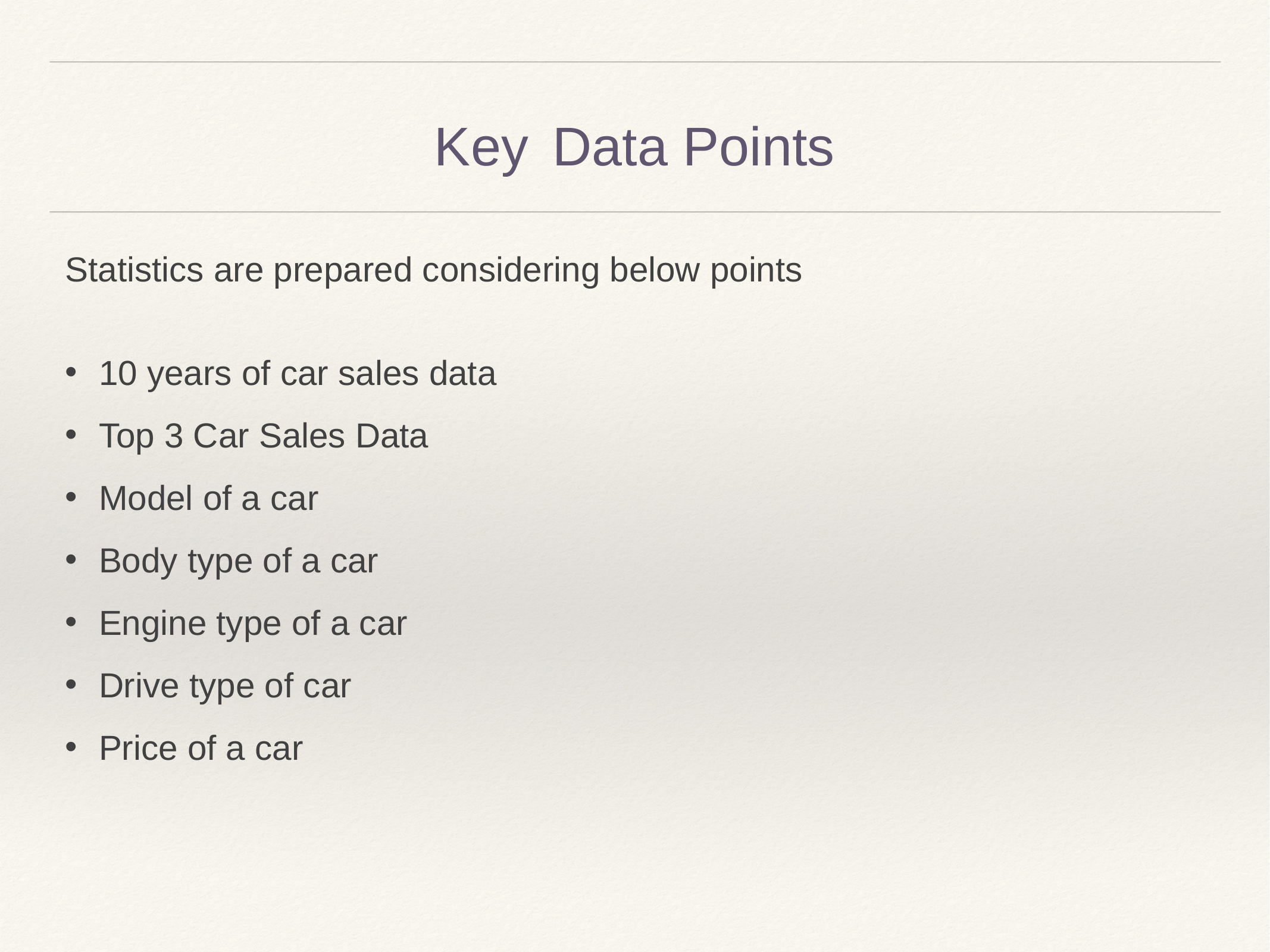

# Key Data Points
Statistics are prepared considering below points

10 years of car sales data
Top 3 Car Sales Data
Model of a car
Body type of a car
Engine type of a car
Drive type of car
Price of a car